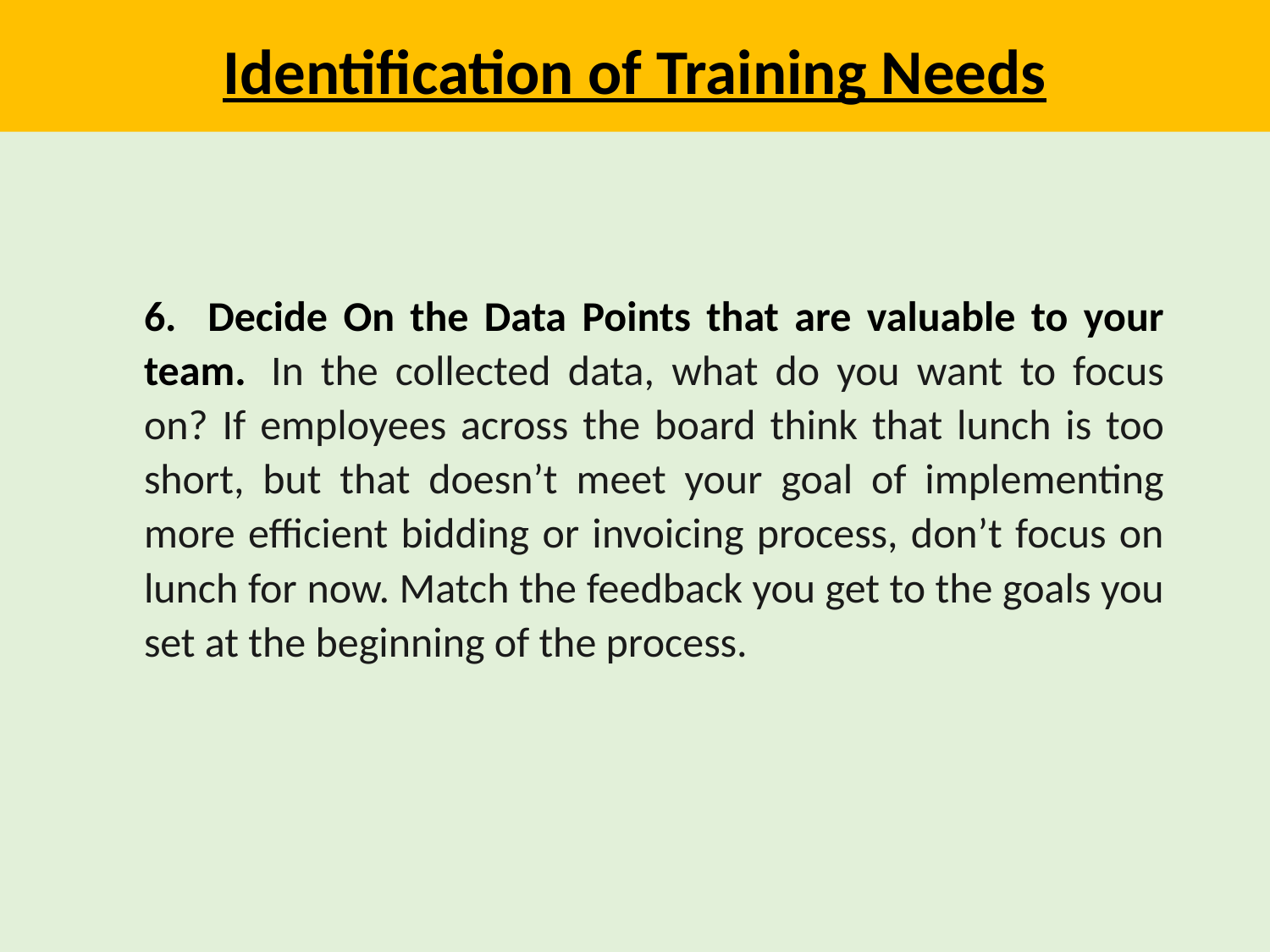

Identification of Training Needs
6.  Decide On the Data Points that are valuable to your team.	In the collected data, what do you want to focus on? If employees across the board think that lunch is too short, but that doesn’t meet your goal of implementing more efficient bidding or invoicing process, don’t focus on lunch for now. Match the feedback you get to the goals you set at the beginning of the process.